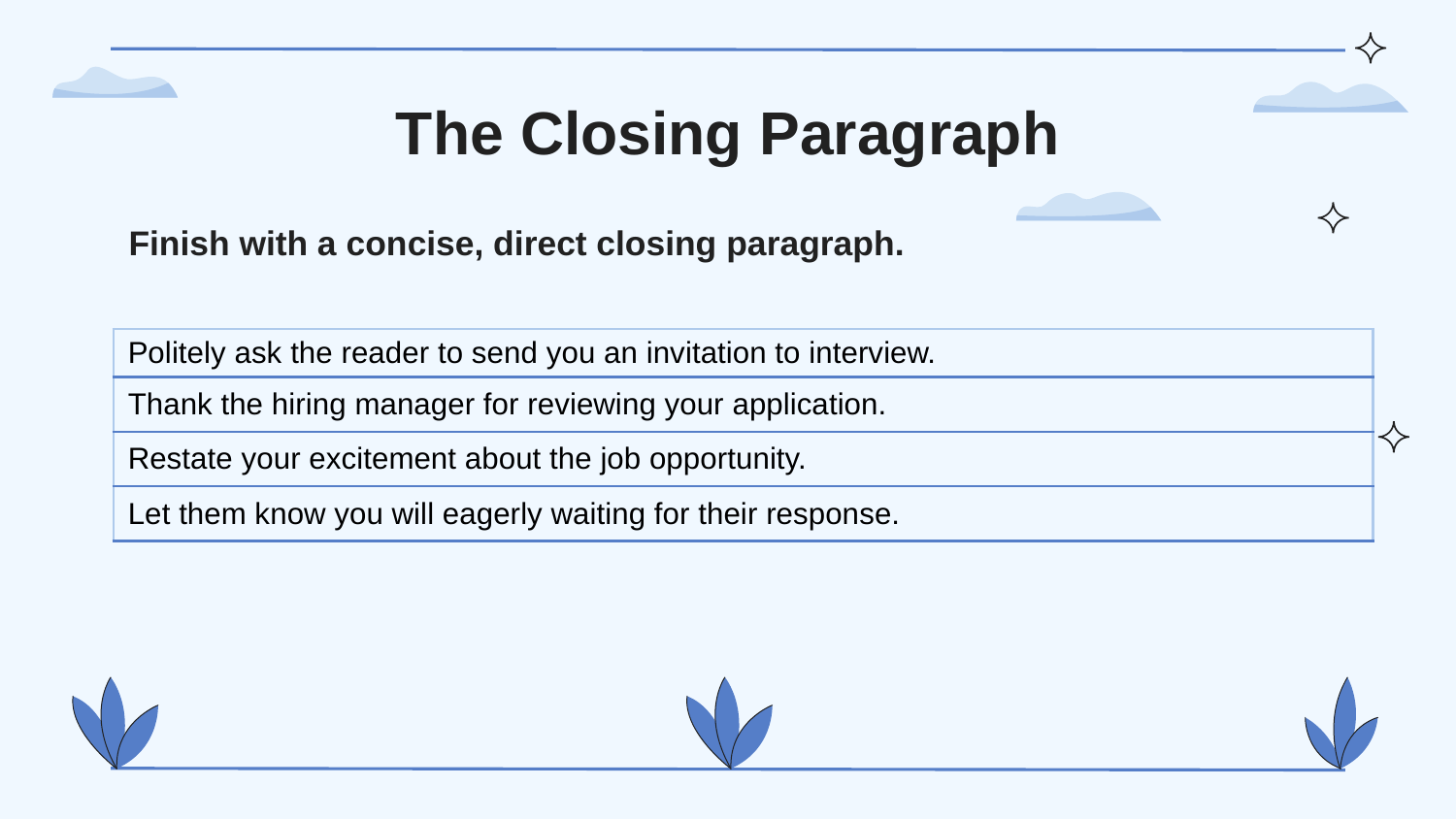

# The Closing Paragraph

Finish with a concise, direct closing paragraph.
| Politely ask the reader to send you an invitation to interview. |
| --- |
| Thank the hiring manager for reviewing your application. |
| Restate your excitement about the job opportunity. |
| Let them know you will eagerly waiting for their response. |